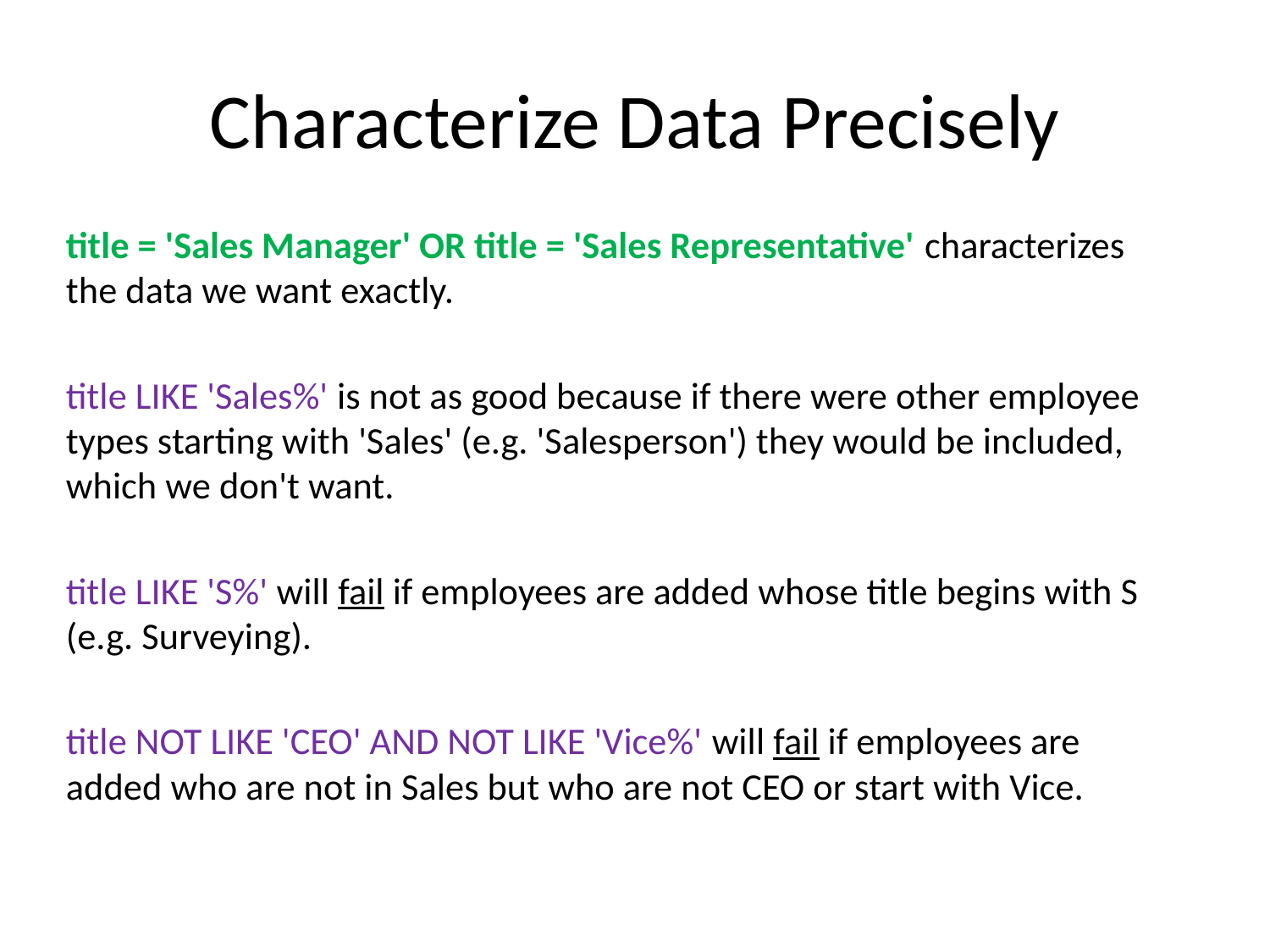

# Characterize Data Precisely

title = 'Sales Manager' OR title = 'Sales Representative' characterizes the data we want exactly.

title LIKE 'Sales%' is not as good because if there were other employee types starting with 'Sales' (e.g. 'Salesperson') they would be included, which we don't want.

title LIKE 'S%' will fail if employees are added whose title begins with S (e.g. Surveying).

title NOT LIKE 'CEO' AND NOT LIKE 'Vice%' will fail if employees are added who are not in Sales but who are not CEO or start with Vice.